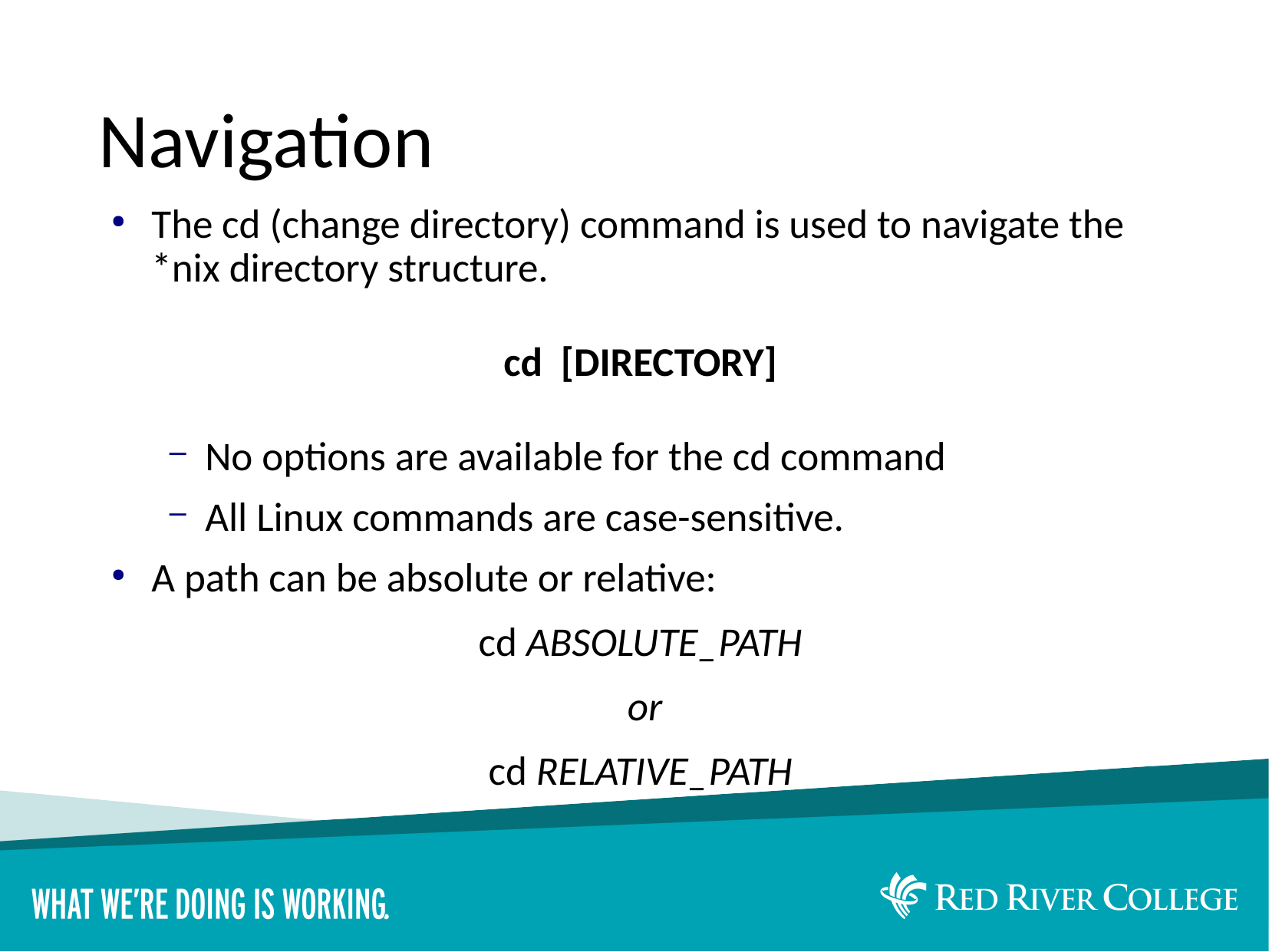

# Navigation
The cd (change directory) command is used to navigate the *nix directory structure.

cd  [DIRECTORY]

No options are available for the cd command
All Linux commands are case-sensitive.
A path can be absolute or relative:
cd ABSOLUTE_PATH
 or
cd RELATIVE_PATH